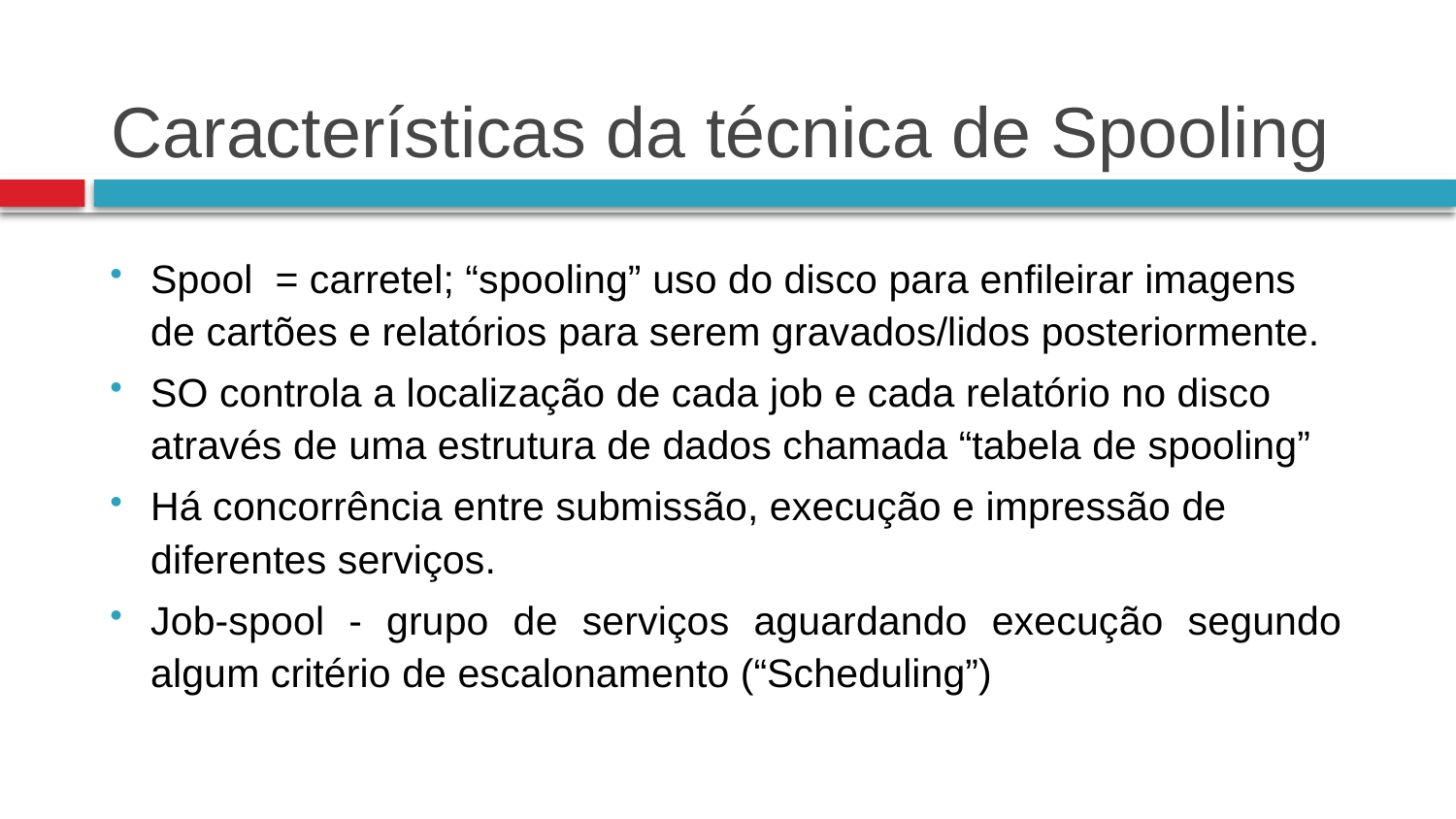

# Características da técnica de Spooling
Spool  = carretel; “spooling” uso do disco para enfileirar imagens de cartões e relatórios para serem gravados/lidos posteriormente.
SO controla a localização de cada job e cada relatório no disco através de uma estrutura de dados chamada “tabela de spooling”
Há concorrência entre submissão, execução e impressão de diferentes serviços.
Job-spool - grupo de serviços aguardando execução segundo algum critério de escalonamento (“Scheduling”)